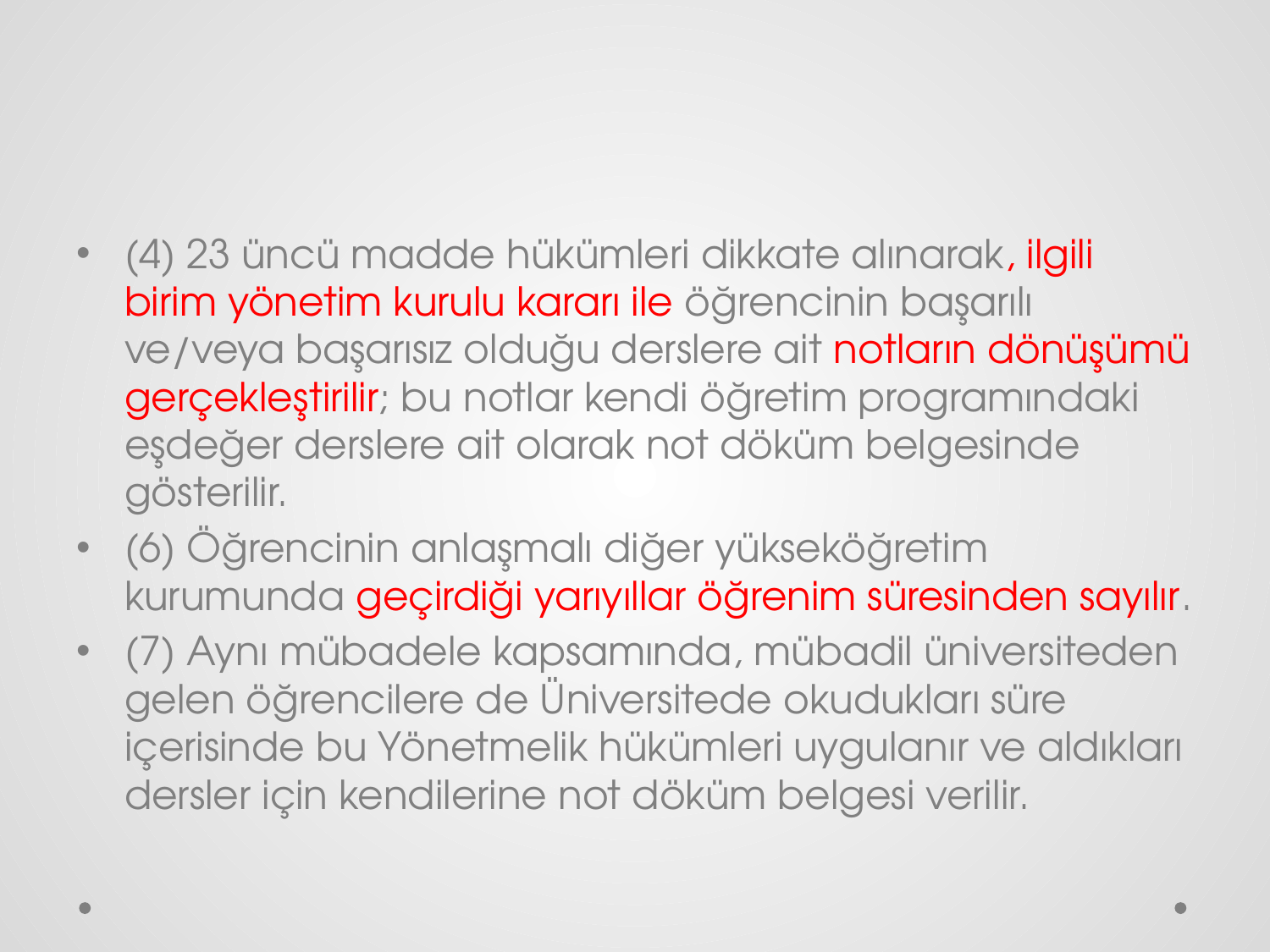

#
(4) 23 üncü madde hükümleri dikkate alınarak, ilgili birim yönetim kurulu kararı ile öğrencinin başarılı ve/veya başarısız olduğu derslere ait notların dönüşümü gerçekleştirilir; bu notlar kendi öğretim programındaki eşdeğer derslere ait olarak not döküm belgesinde gösterilir.
(6) Öğrencinin anlaşmalı diğer yükseköğretim kurumunda geçirdiği yarıyıllar öğrenim süresinden sayılır.
(7) Aynı mübadele kapsamında, mübadil üniversiteden gelen öğrencilere de Üniversitede okudukları süre içerisinde bu Yönetmelik hükümleri uygulanır ve aldıkları dersler için kendilerine not döküm belgesi verilir.